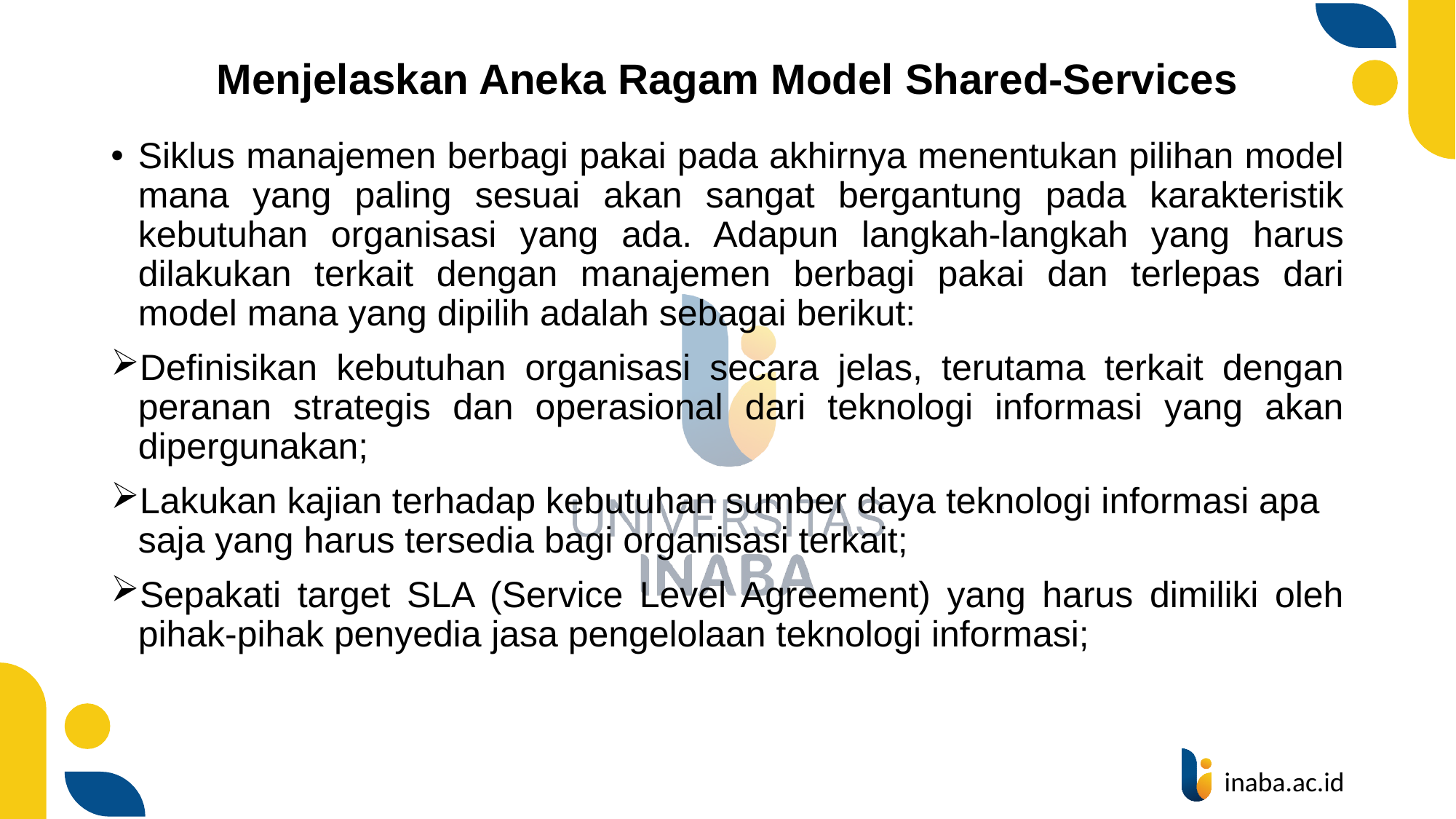

# Menjelaskan Aneka Ragam Model Shared-Services
Siklus manajemen berbagi pakai pada akhirnya menentukan pilihan model mana yang paling sesuai akan sangat bergantung pada karakteristik kebutuhan organisasi yang ada. Adapun langkah-langkah yang harus dilakukan terkait dengan manajemen berbagi pakai dan terlepas dari model mana yang dipilih adalah sebagai berikut:
Definisikan kebutuhan organisasi secara jelas, terutama terkait dengan peranan strategis dan operasional dari teknologi informasi yang akan dipergunakan;
Lakukan kajian terhadap kebutuhan sumber daya teknologi informasi apa saja yang harus tersedia bagi organisasi terkait;
Sepakati target SLA (Service Level Agreement) yang harus dimiliki oleh pihak-pihak penyedia jasa pengelolaan teknologi informasi;